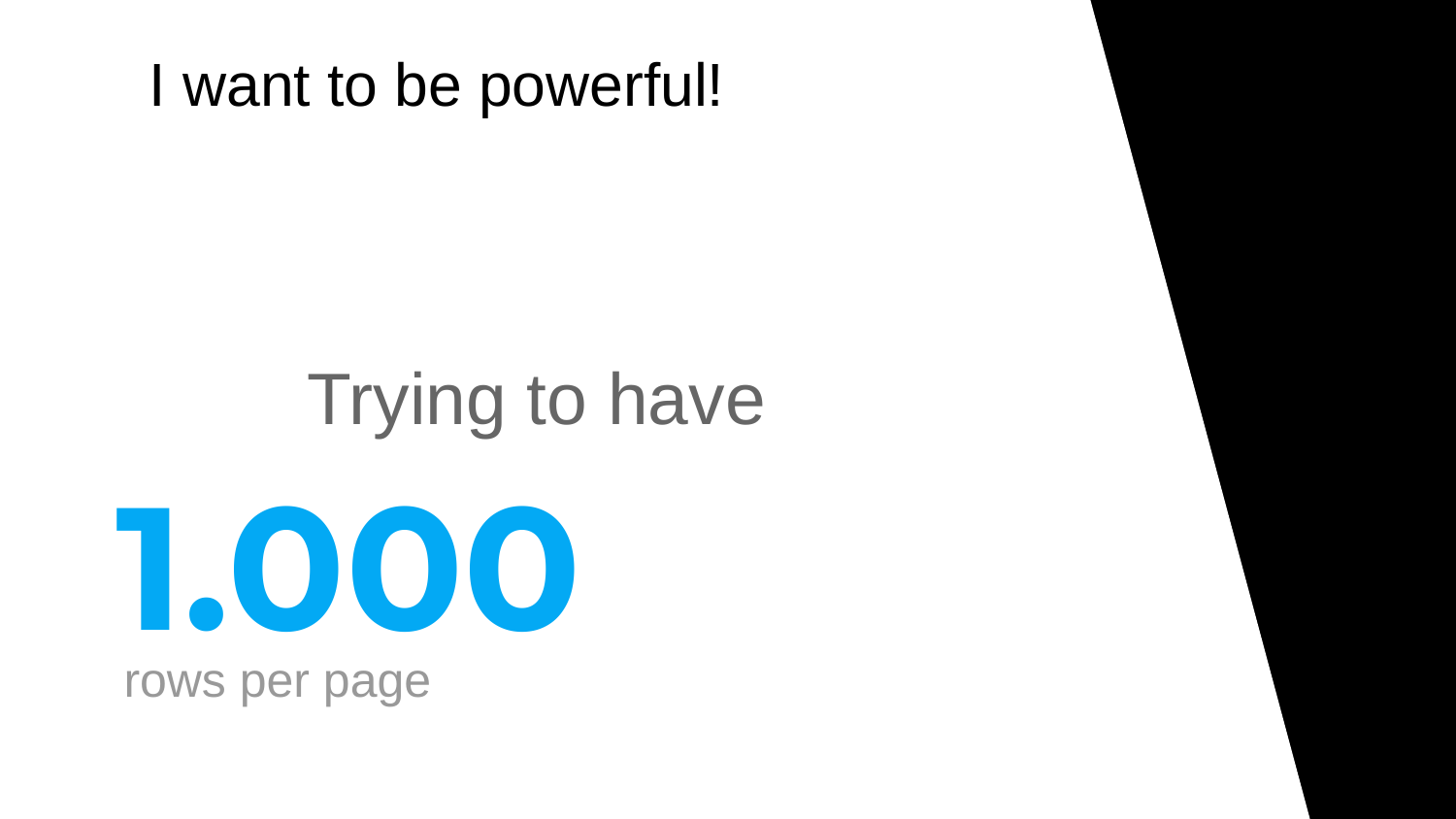

I want to be powerful!
Trying to have
1.000
rows per page